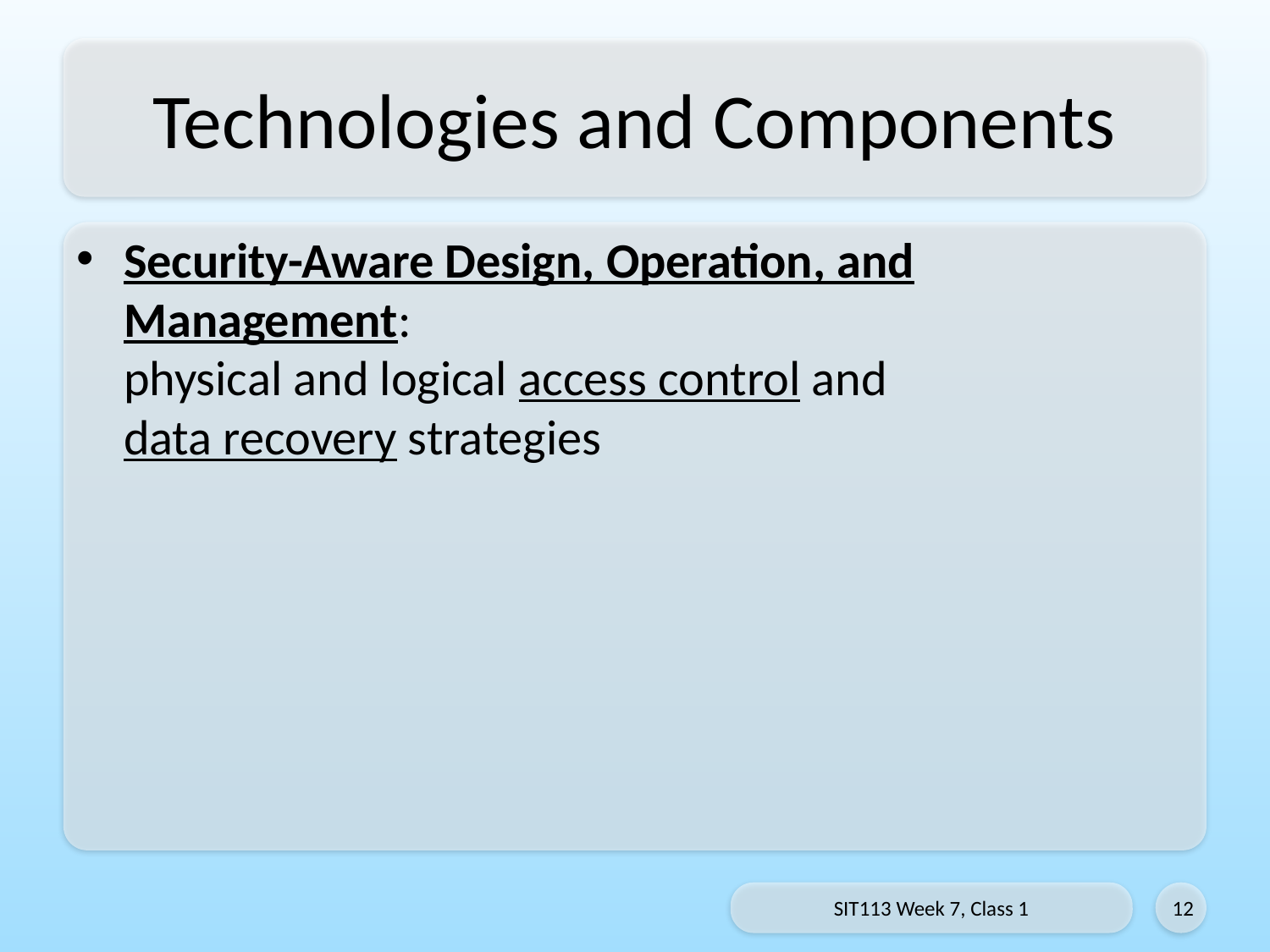

# Technologies and Components
Security-Aware Design, Operation, and Management:
physical and logical access control and
data recovery strategies
SIT113 Week 7, Class 1
12